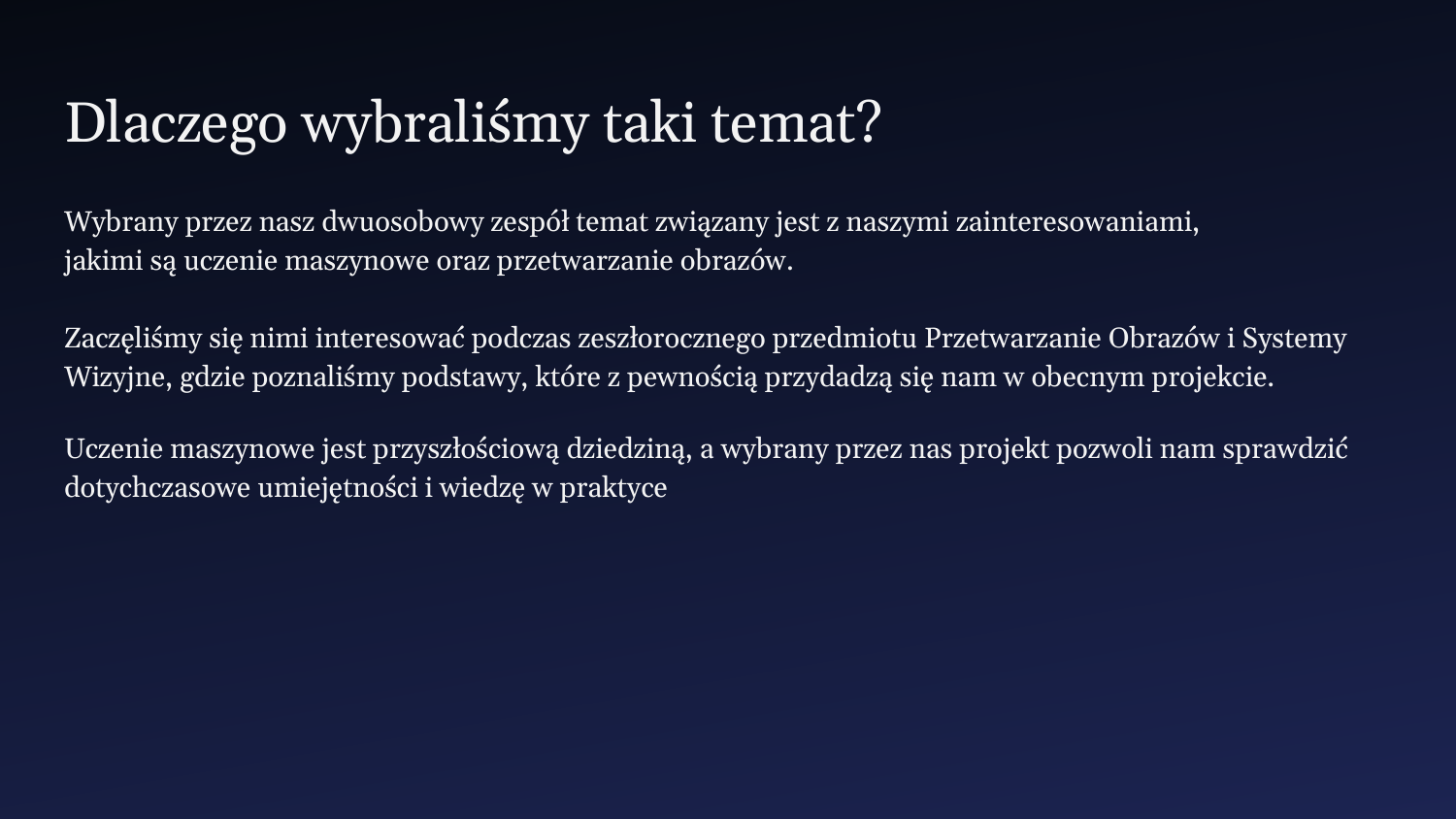

# Dlaczego wybraliśmy taki temat?
Wybrany przez nasz dwuosobowy zespół temat związany jest z naszymi zainteresowaniami,
jakimi są uczenie maszynowe oraz przetwarzanie obrazów.
Zaczęliśmy się nimi interesować podczas zeszłorocznego przedmiotu Przetwarzanie Obrazów i Systemy Wizyjne, gdzie poznaliśmy podstawy, które z pewnością przydadzą się nam w obecnym projekcie.
Uczenie maszynowe jest przyszłościową dziedziną, a wybrany przez nas projekt pozwoli nam sprawdzić dotychczasowe umiejętności i wiedzę w praktyce